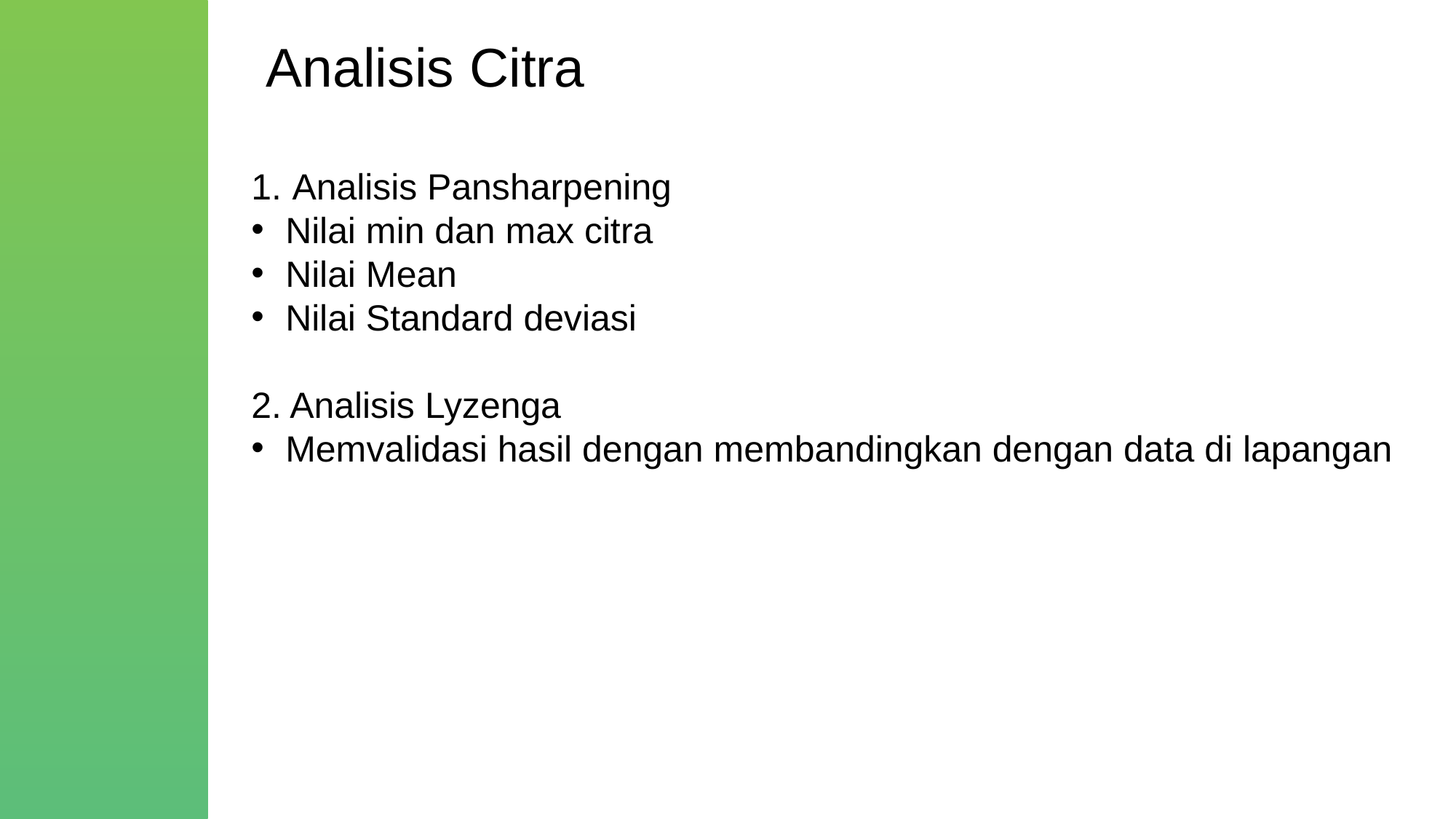

Analisis Citra
Analisis Pansharpening
Nilai min dan max citra
Nilai Mean
Nilai Standard deviasi

2. Analisis Lyzenga
Memvalidasi hasil dengan membandingkan dengan data di lapangan